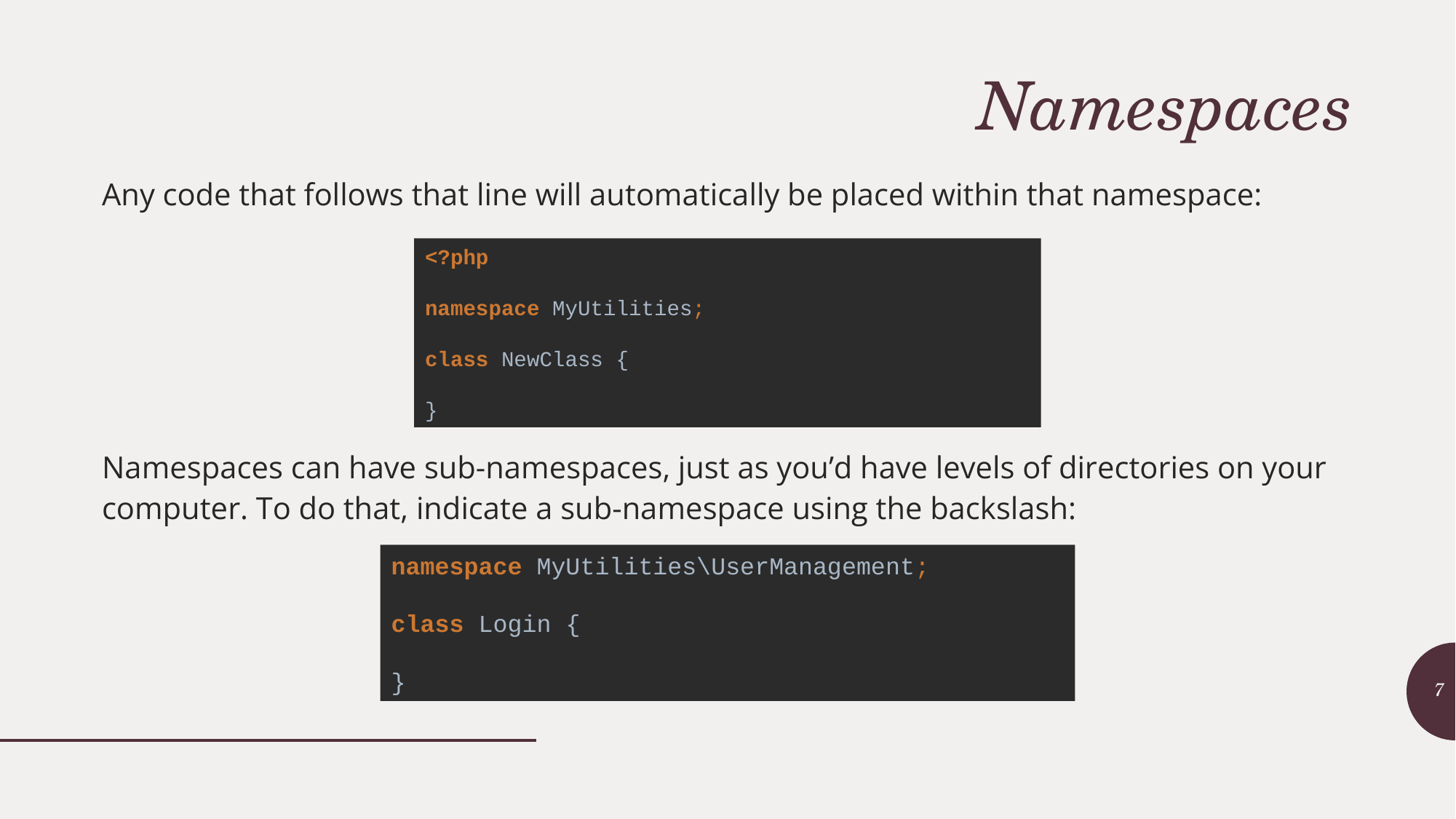

# Namespaces
Any code that follows that line will automatically be placed within that namespace:

Namespaces can have sub-namespaces, just as you’d have levels of directories on your computer. To do that, indicate a sub-namespace using the backslash:
<?php
namespace MyUtilities;
class NewClass {
}
namespace MyUtilities\UserManagement;
class Login {
}
7